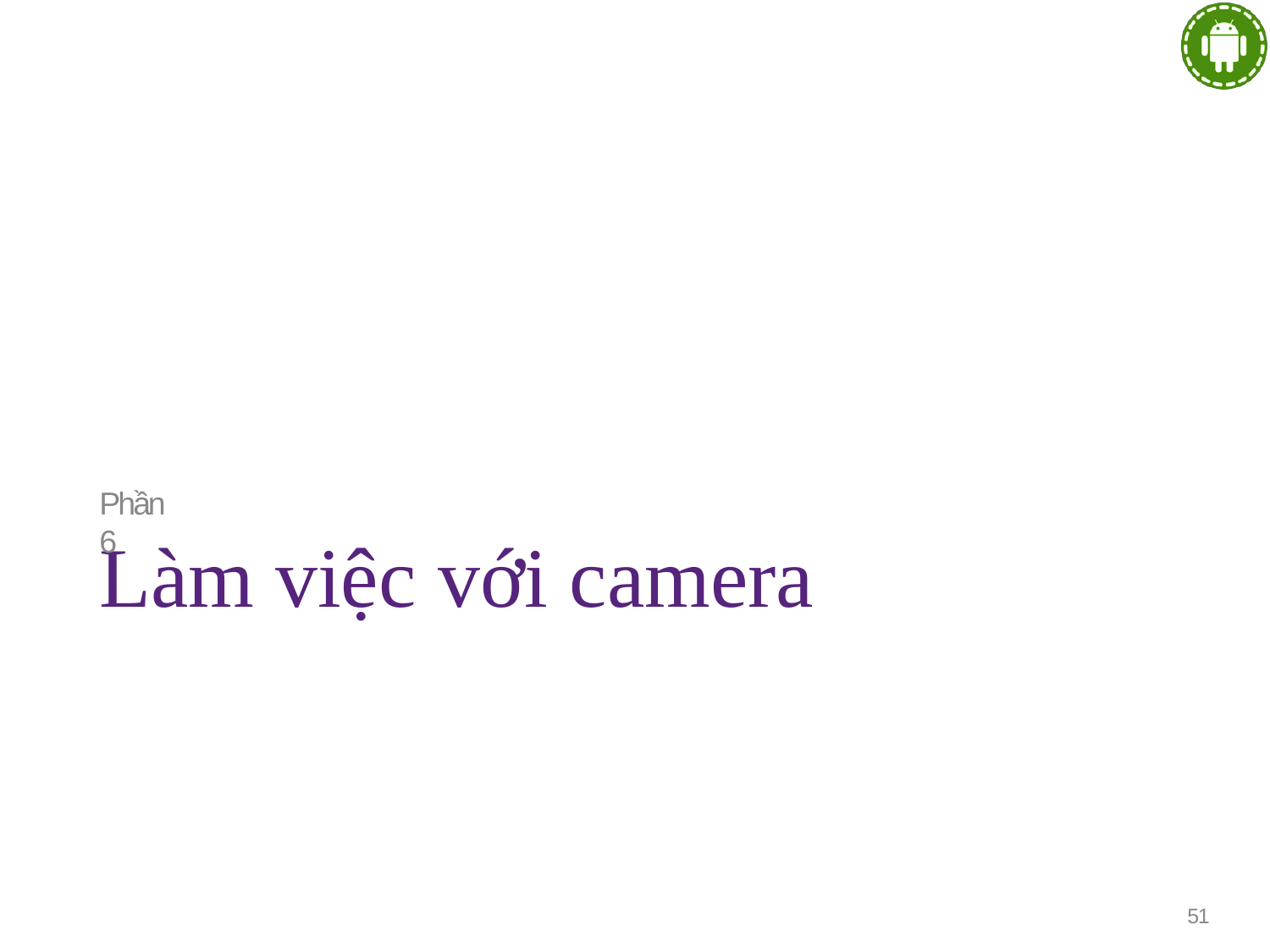

Phần 6
# Làm việc với camera
51